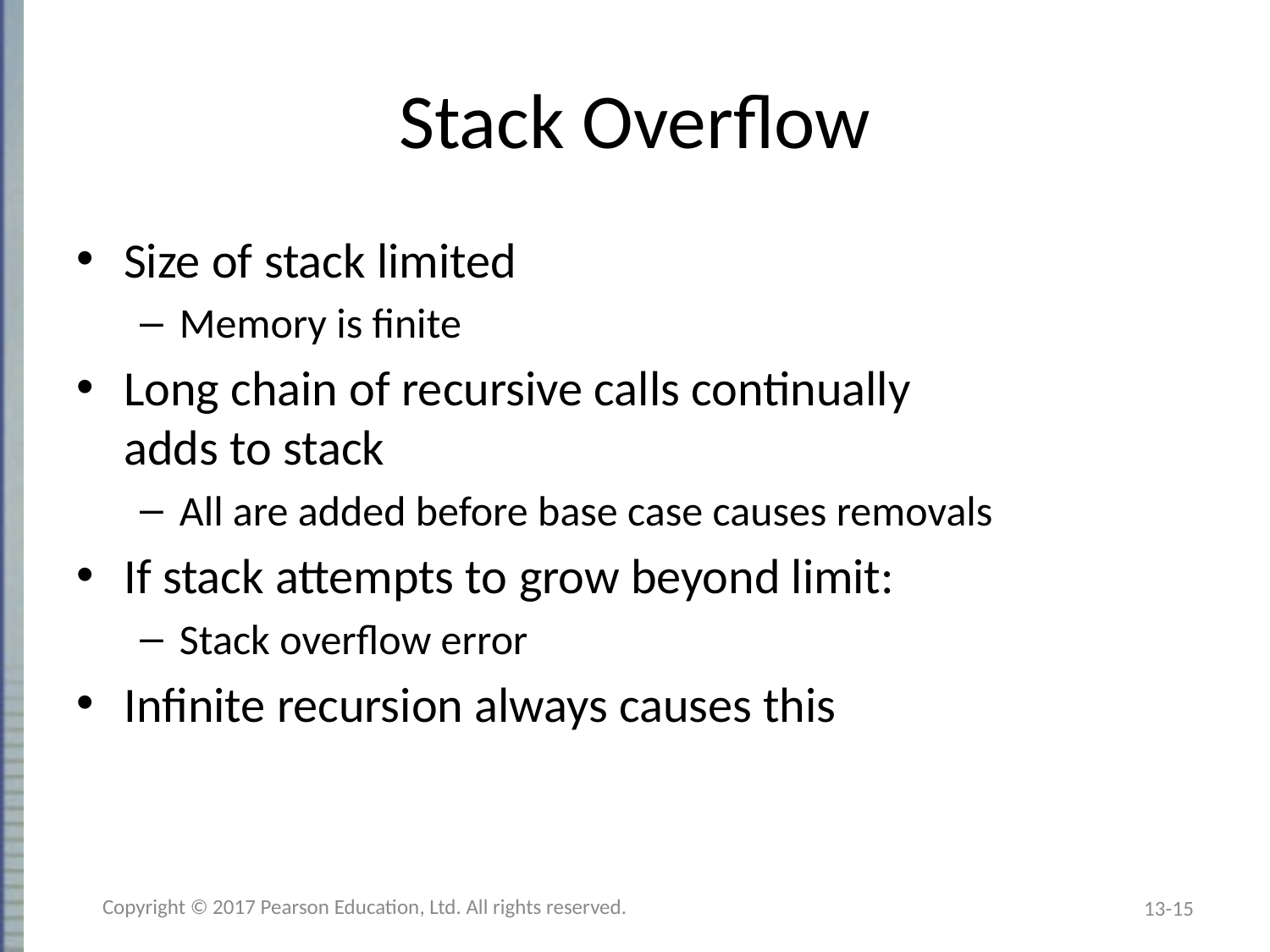

# Stack Overflow
Size of stack limited
Memory is finite
Long chain of recursive calls continually
adds to stack
All are added before base case causes removals
If stack attempts to grow beyond limit:
Stack overflow error
Infinite recursion always causes this
Copyright © 2017 Pearson Education, Ltd. All rights reserved.
13-15